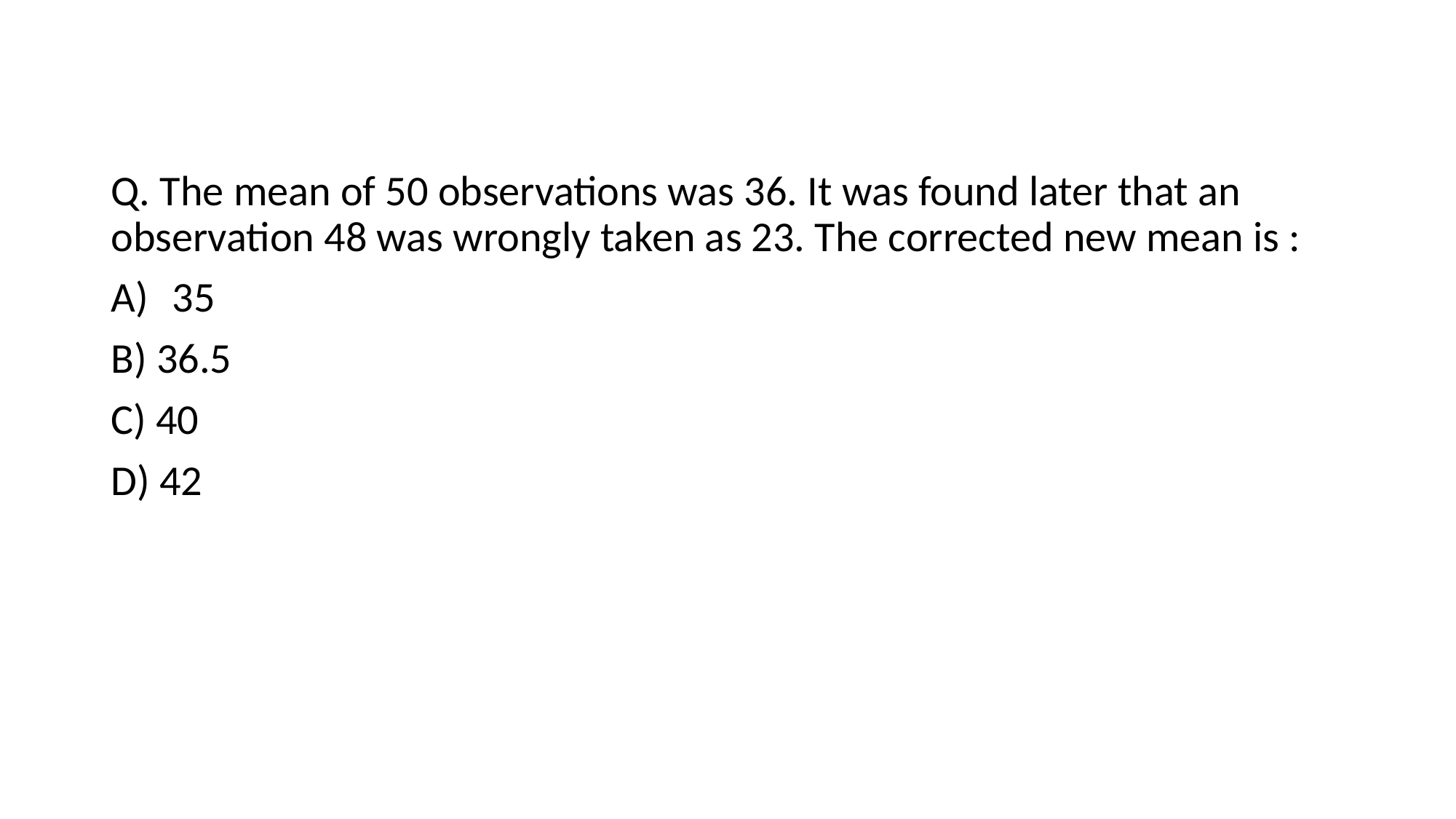

Q. The mean of 50 observations was 36. It was found later that an observation 48 was wrongly taken as 23. The corrected new mean is :
35
B) 36.5
C) 40
D) 42